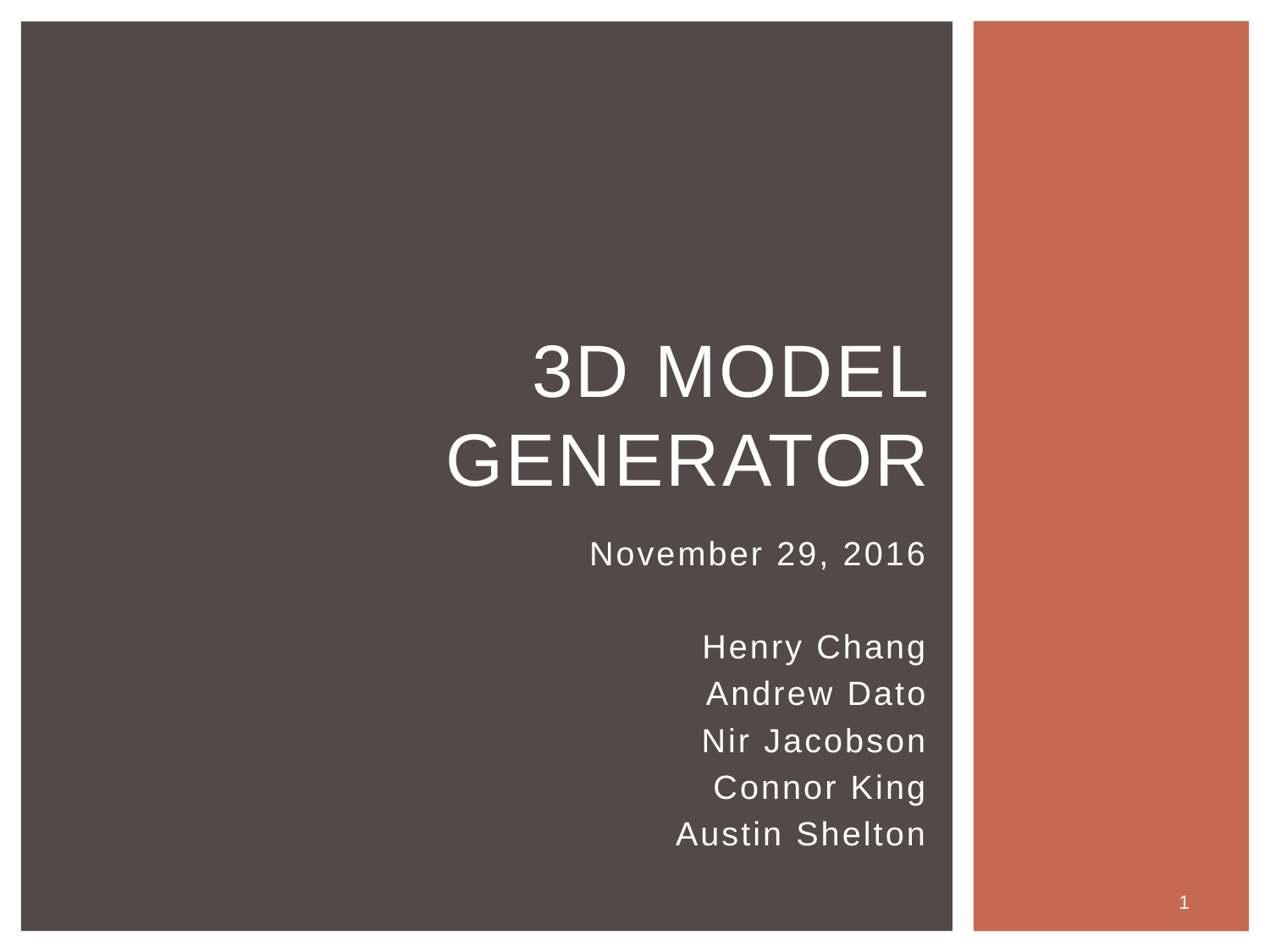

# 3D Model Generator
November 29, 2016

Henry Chang
Andrew Dato
Nir Jacobson
Connor King
Austin Shelton

1